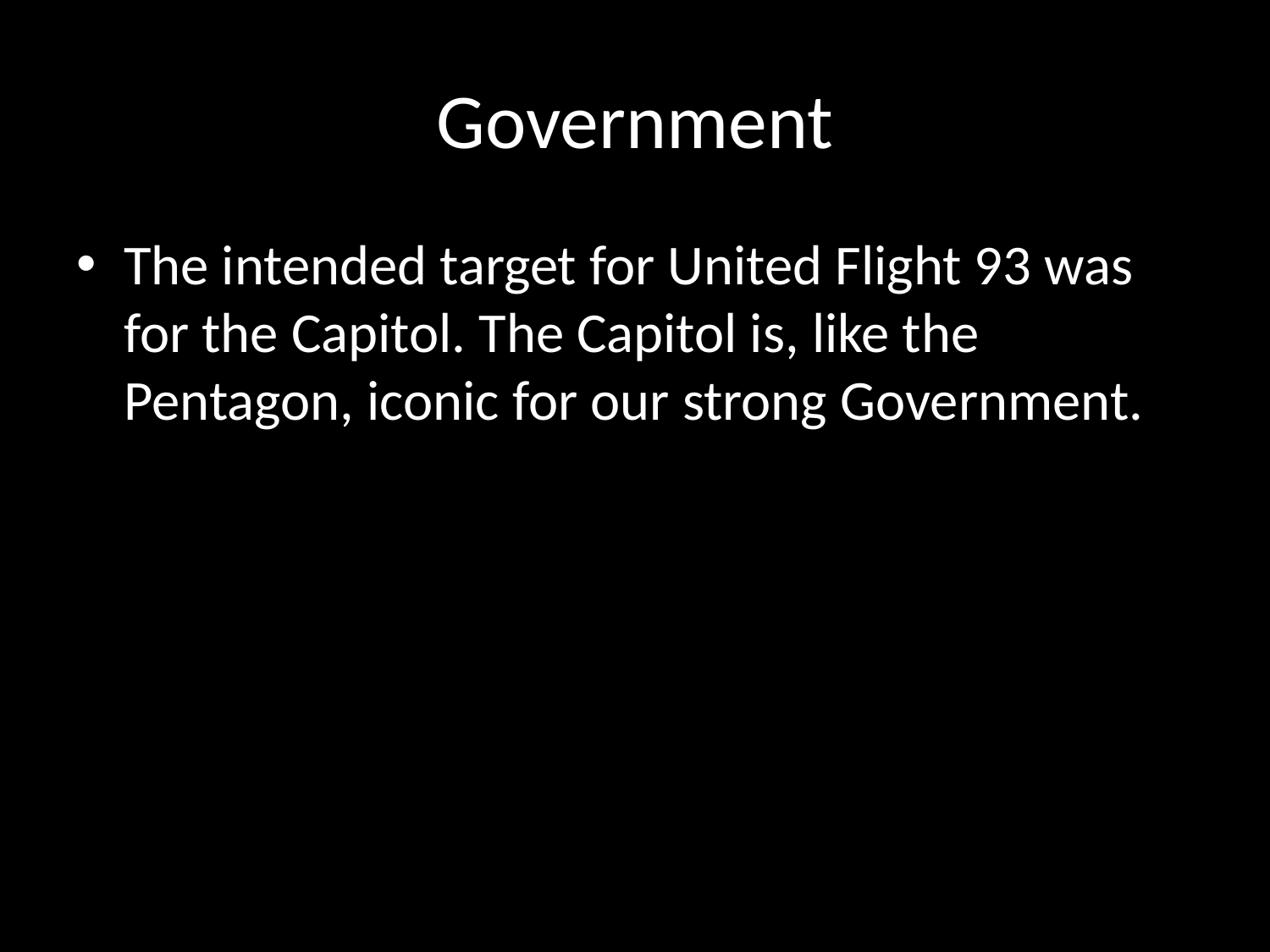

# Government
The intended target for United Flight 93 was for the Capitol. The Capitol is, like the Pentagon, iconic for our strong Government.